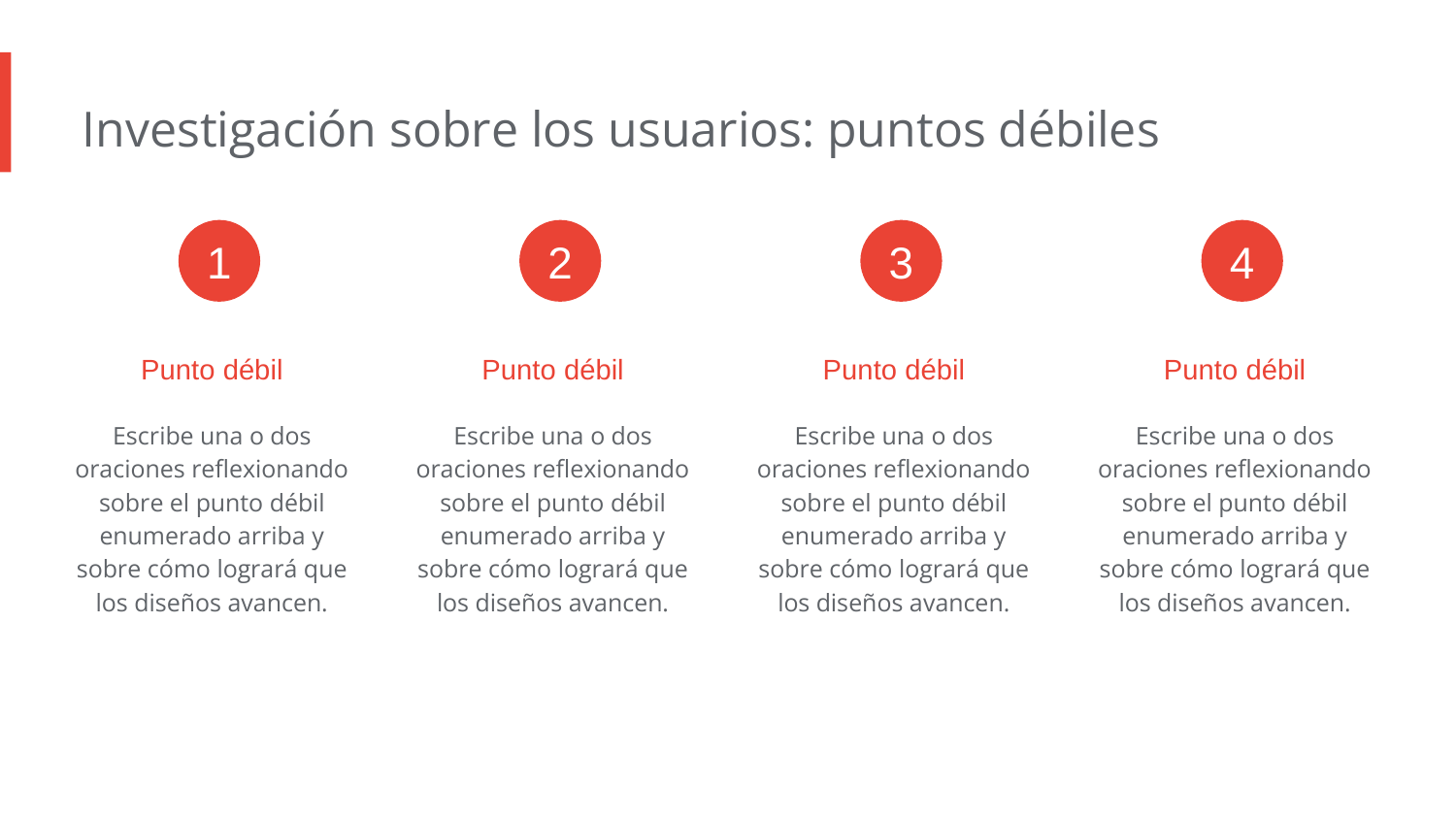

Investigación sobre los usuarios: puntos débiles
1
2
3
4
Punto débil
Punto débil
Punto débil
Punto débil
Escribe una o dos oraciones reflexionando sobre el punto débil enumerado arriba y sobre cómo logrará que los diseños avancen.
Escribe una o dos oraciones reflexionando sobre el punto débil enumerado arriba y sobre cómo logrará que los diseños avancen.
Escribe una o dos oraciones reflexionando sobre el punto débil enumerado arriba y sobre cómo logrará que los diseños avancen.
Escribe una o dos oraciones reflexionando sobre el punto débil enumerado arriba y sobre cómo logrará que los diseños avancen.